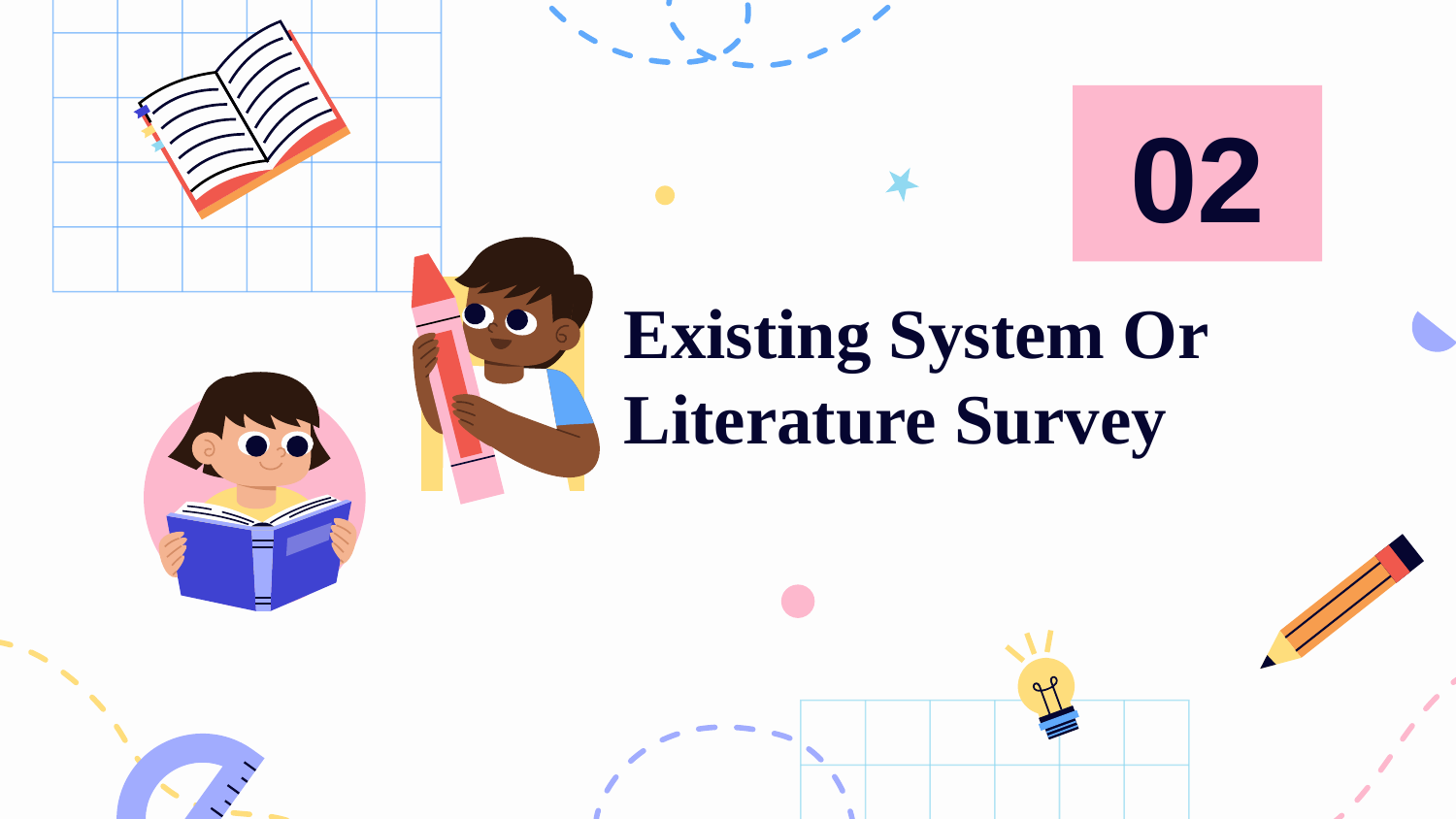

02

# Existing System Or Literature Survey